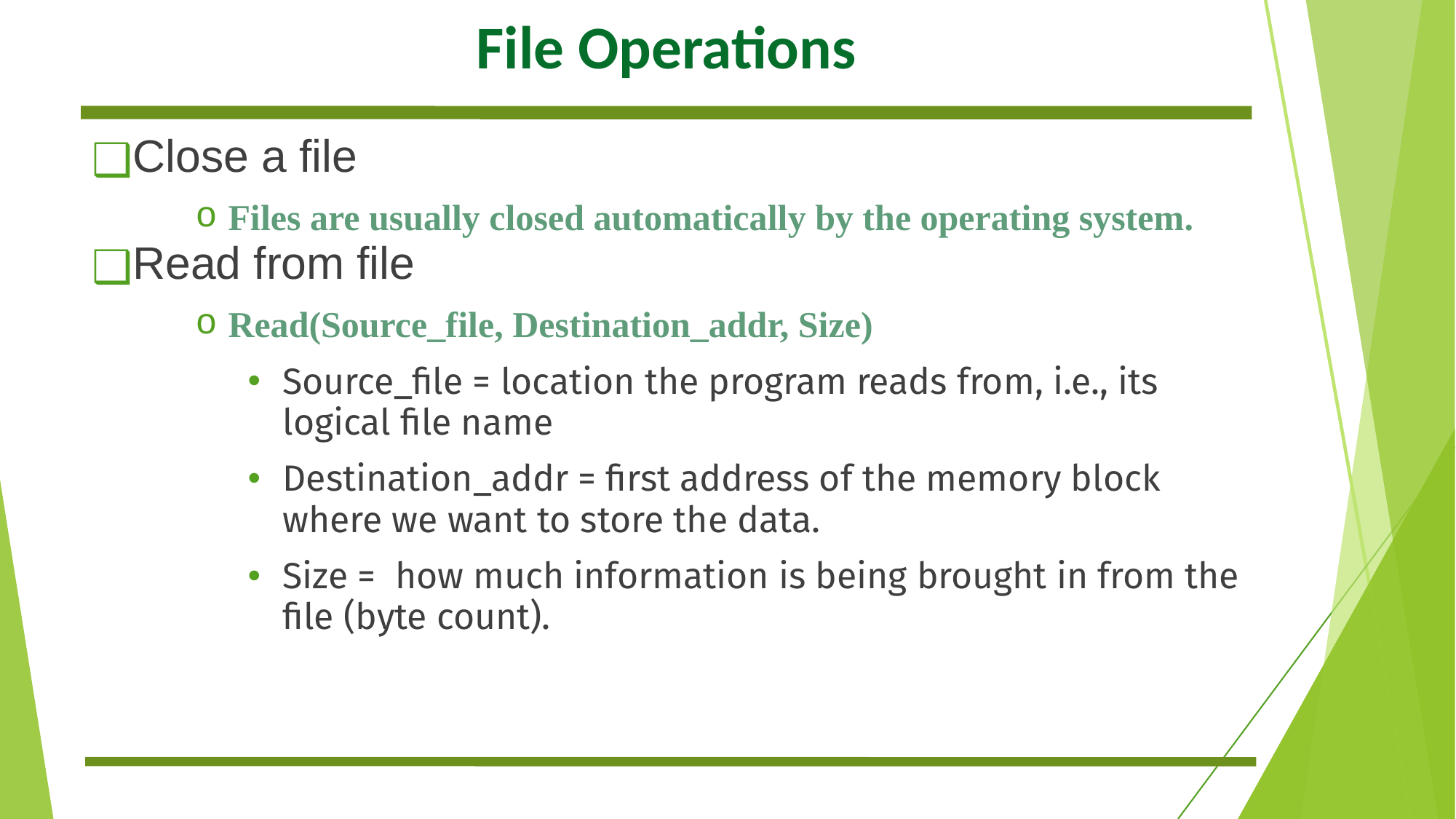

# File Operations
Close a file
Files are usually closed automatically by the operating system.
Read from file
Read(Source_file, Destination_addr, Size)
Source_file = location the program reads from, i.e., its logical file name
Destination_addr = first address of the memory block where we want to store the data.
Size =  how much information is being brought in from the file (byte count).